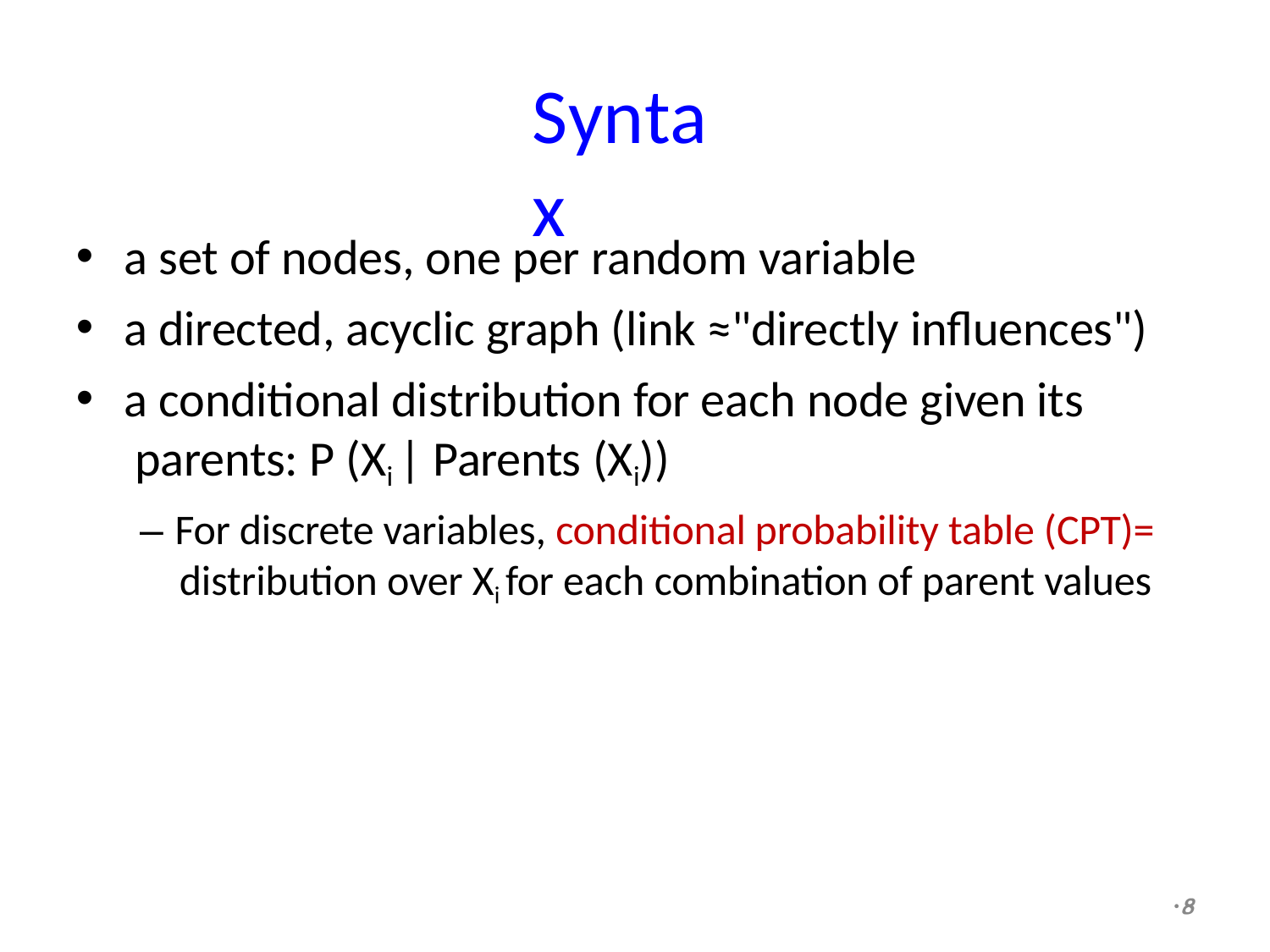

# Syntax
a set of nodes, one per random variable
a directed, acyclic graph (link ≈"directly influences")
a conditional distribution for each node given its  parents: P (Xi | Parents (Xi))
– For discrete variables, conditional probability table (CPT)=  distribution over Xi for each combination of parent values
•8